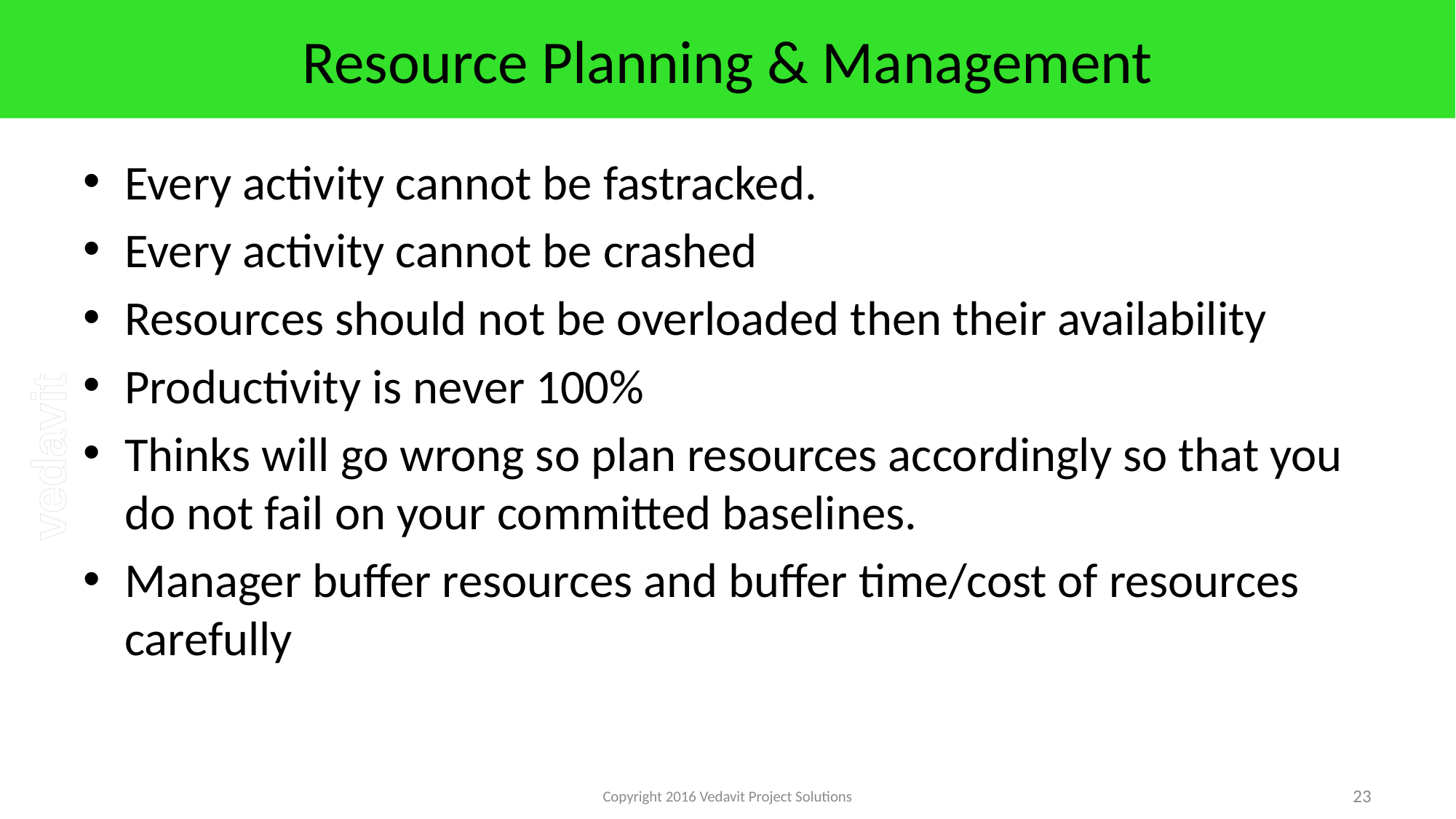

# Resource Planning & Management
Every activity cannot be fastracked.
Every activity cannot be crashed
Resources should not be overloaded then their availability
Productivity is never 100%
Thinks will go wrong so plan resources accordingly so that you do not fail on your committed baselines.
Manager buffer resources and buffer time/cost of resources carefully
Copyright 2016 Vedavit Project Solutions
23